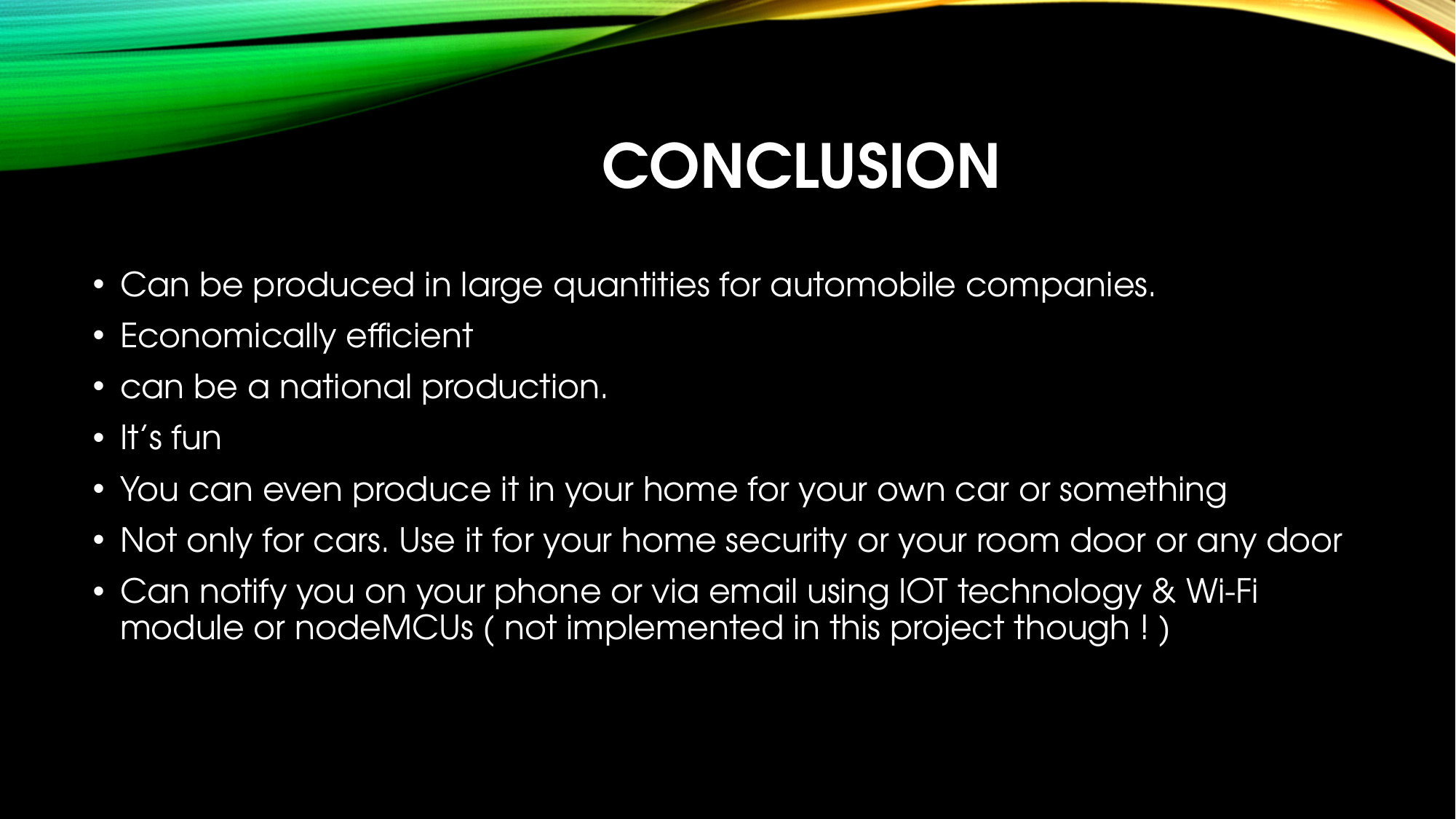

# Conclusion
Can be produced in large quantities for automobile companies.
Economically efficient
can be a national production.
It’s fun
You can even produce it in your home for your own car or something
Not only for cars. Use it for your home security or your room door or any door
Can notify you on your phone or via email using IOT technology & Wi-Fi module or nodeMCUs ( not implemented in this project though ! )